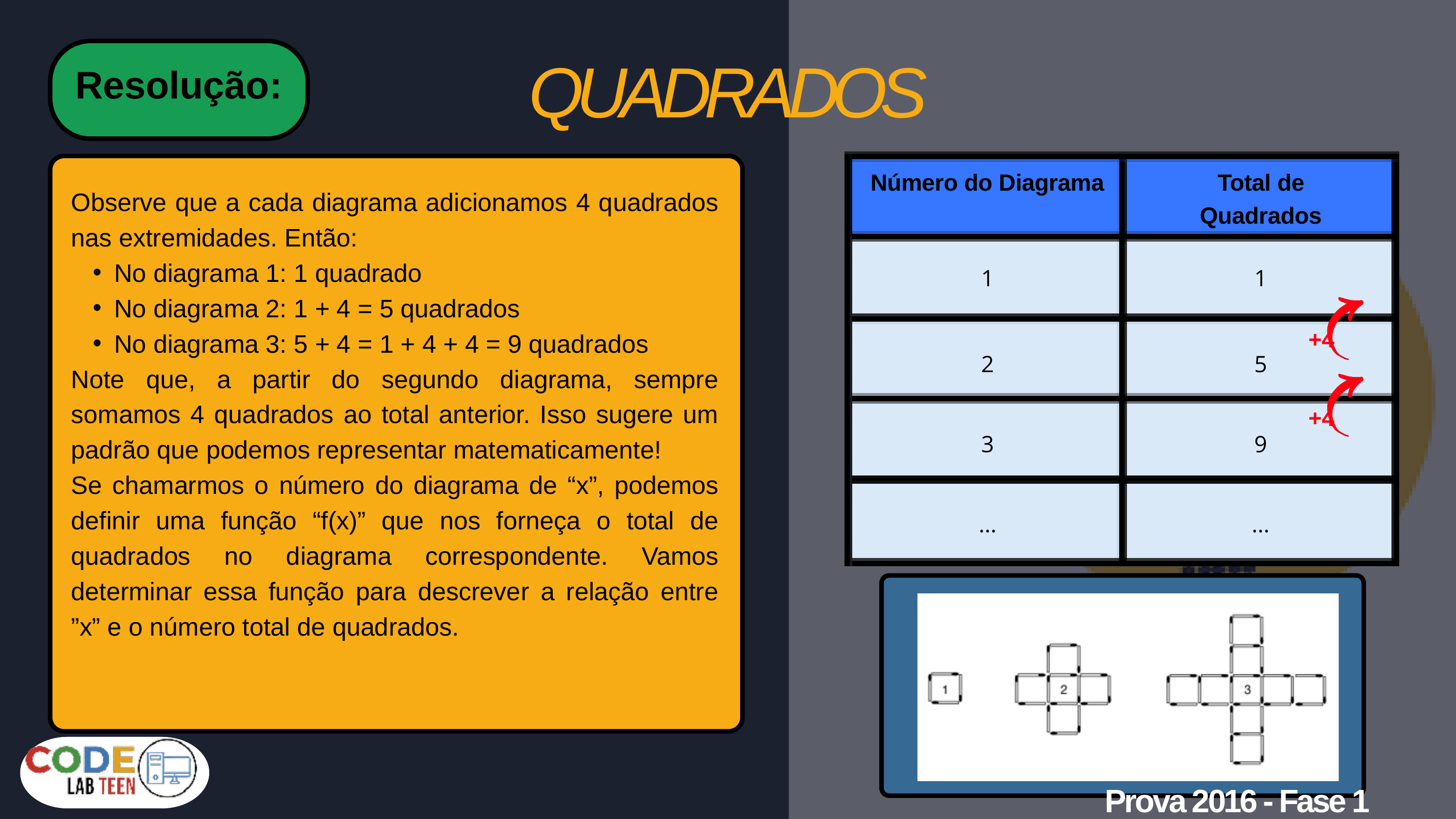

QUADRADOS

Resolução:

Número do Diagrama
Total de Quadrados
1
1
2
5
3
9
...
...

Observe que a cada diagrama adicionamos 4 quadrados nas extremidades. Então:
No diagrama 1: 1 quadrado
No diagrama 2: 1 + 4 = 5 quadrados
No diagrama 3: 5 + 4 = 1 + 4 + 4 = 9 quadrados
Note que, a partir do segundo diagrama, sempre somamos 4 quadrados ao total anterior. Isso sugere um padrão que podemos representar matematicamente!
Se chamarmos o número do diagrama de “x”, podemos definir uma função “f(x)” que nos forneça o total de quadrados no diagrama correspondente. Vamos determinar essa função para descrever a relação entre ”x” e o número total de quadrados.

+4

+4

Prova 2016 - Fase 1